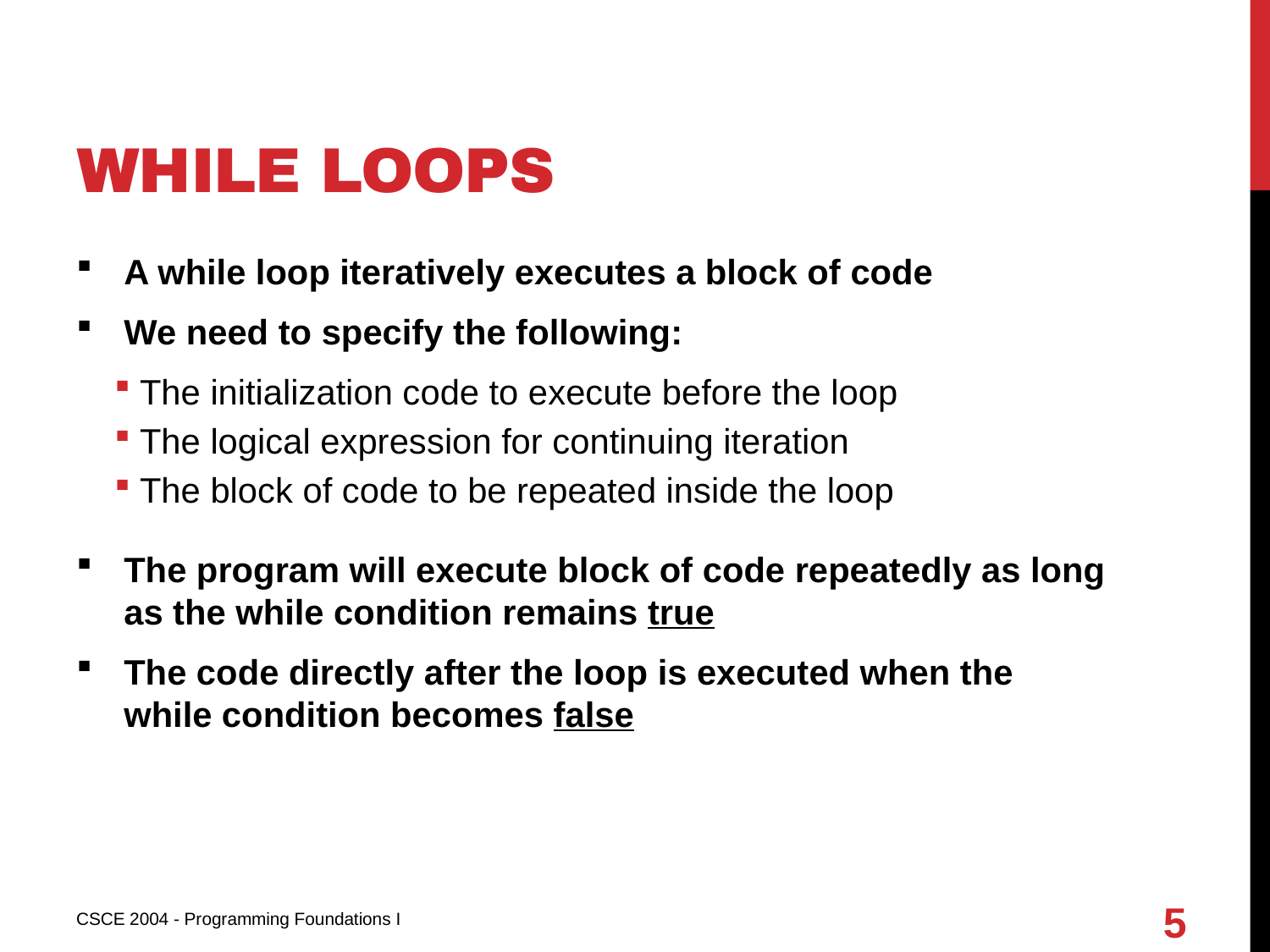

# While loops
A while loop iteratively executes a block of code
We need to specify the following:
The initialization code to execute before the loop
The logical expression for continuing iteration
The block of code to be repeated inside the loop

The program will execute block of code repeatedly as long as the while condition remains true
The code directly after the loop is executed when the while condition becomes false

5
CSCE 2004 - Programming Foundations I